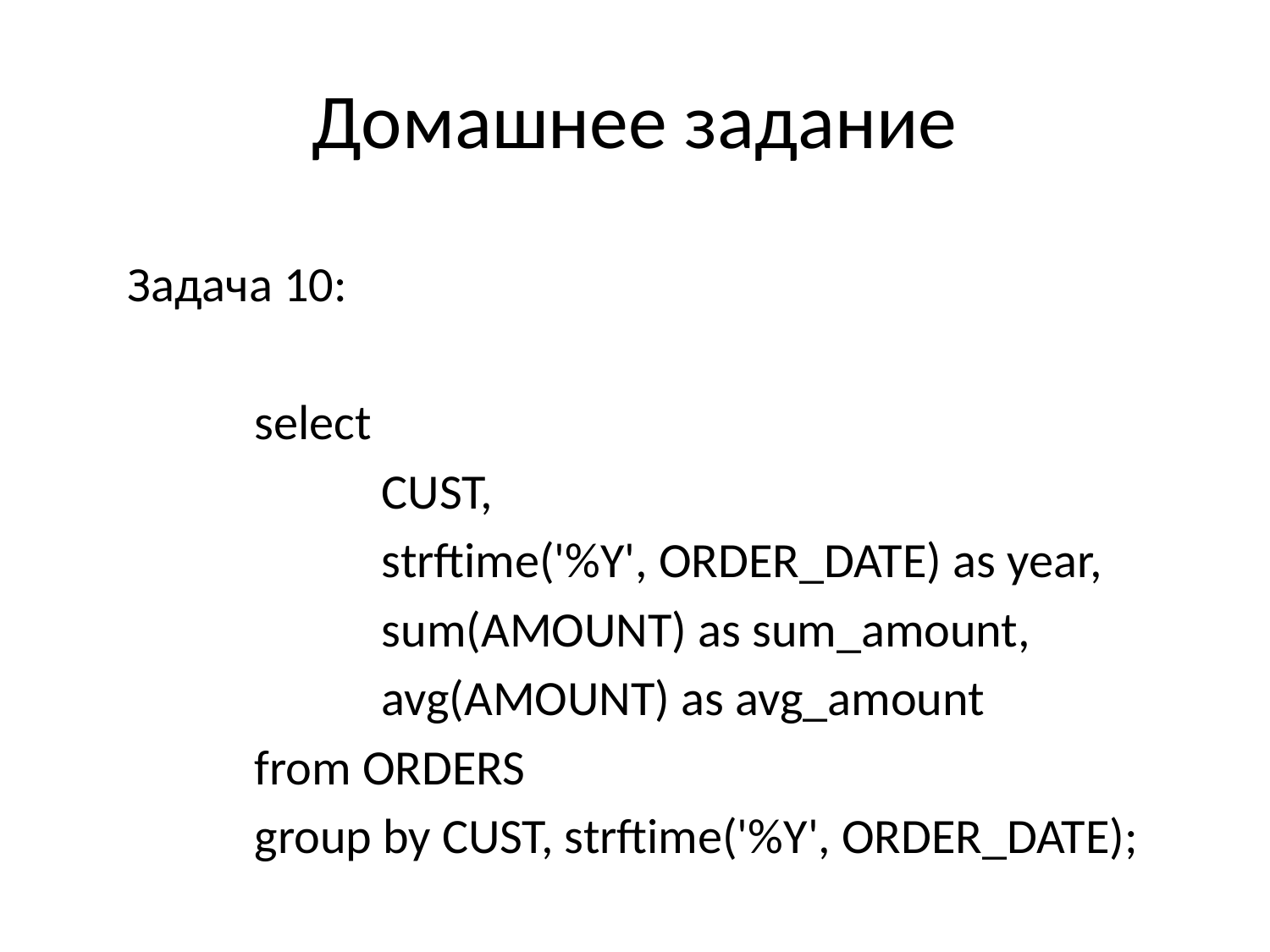

# Домашнее задание
Задача 10:

	select
		CUST,
		strftime('%Y', ORDER_DATE) as year,
		sum(AMOUNT) as sum_amount,
		avg(AMOUNT) as avg_amount
	from ORDERS
	group by CUST, strftime('%Y', ORDER_DATE);